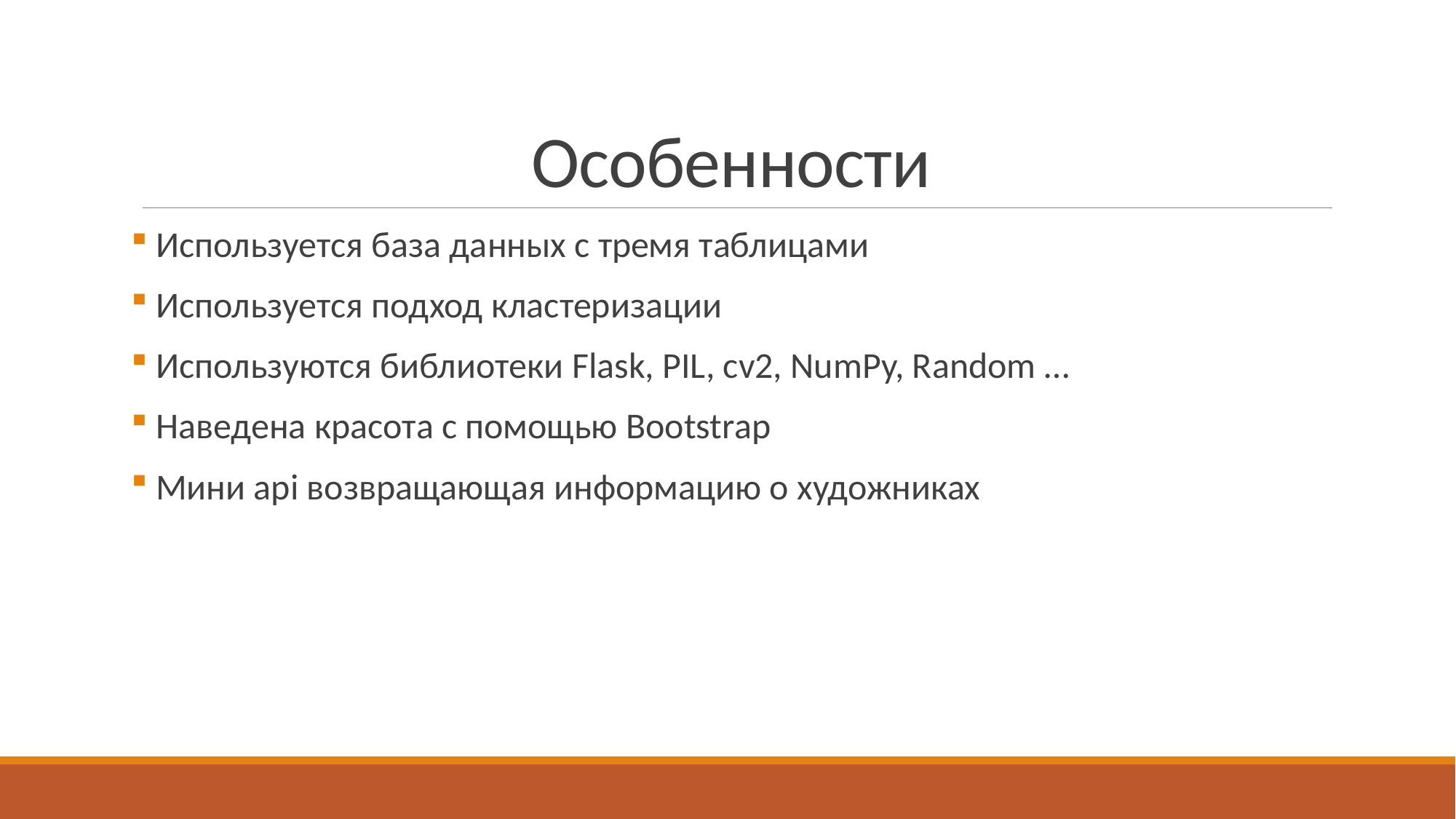

# Особенности
 Используется база данных с тремя таблицами
 Используется подход кластеризации
 Используются библиотеки Flask, PIL, cv2, NumPy, Random …
 Наведена красота с помощью Bootstrap
 Мини api возвращающая информацию о художниках